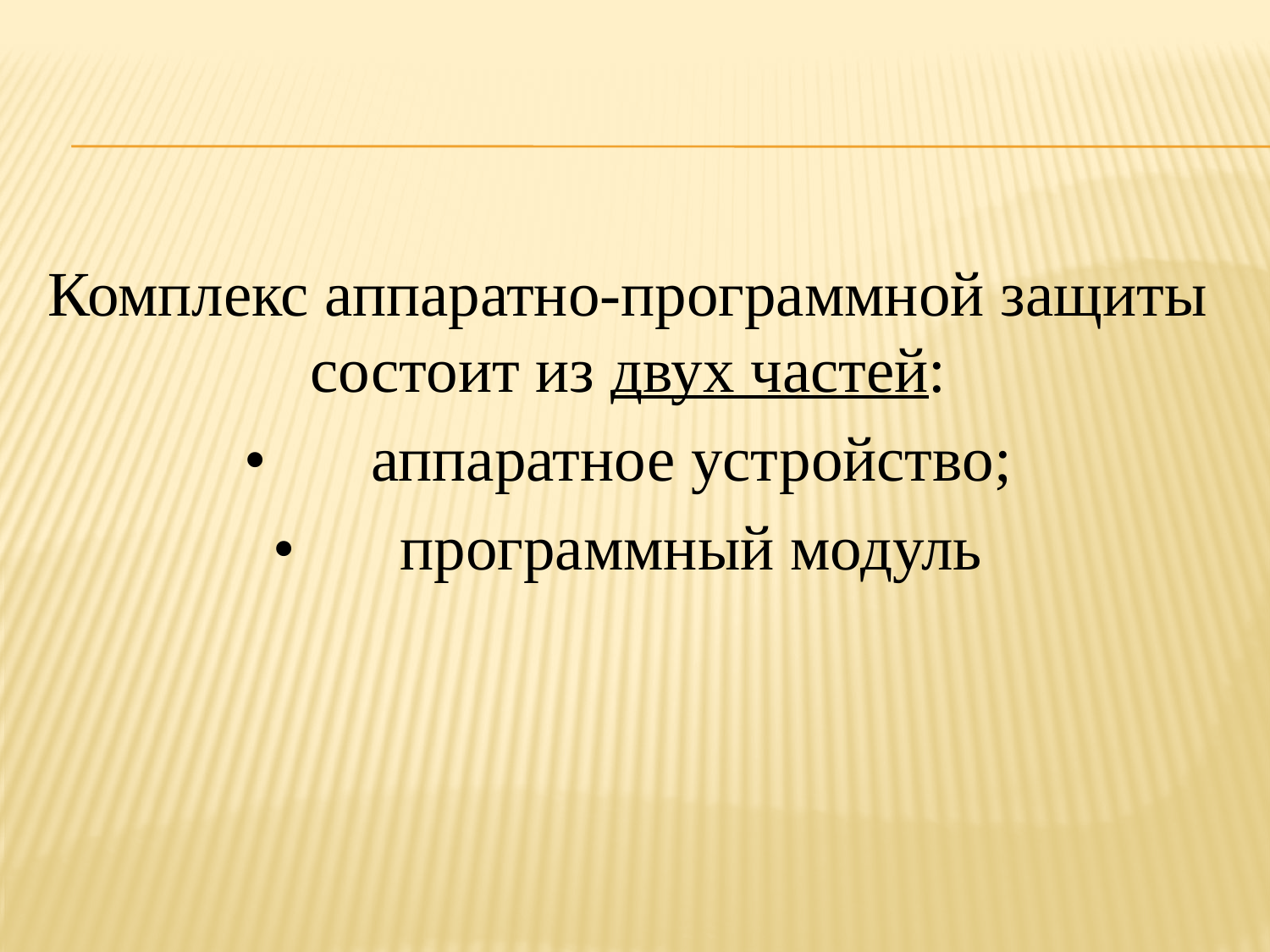

Комплекс аппаратно-программной защиты состоит из двух частей:
•	аппаратное устройство;
•	программный модуль